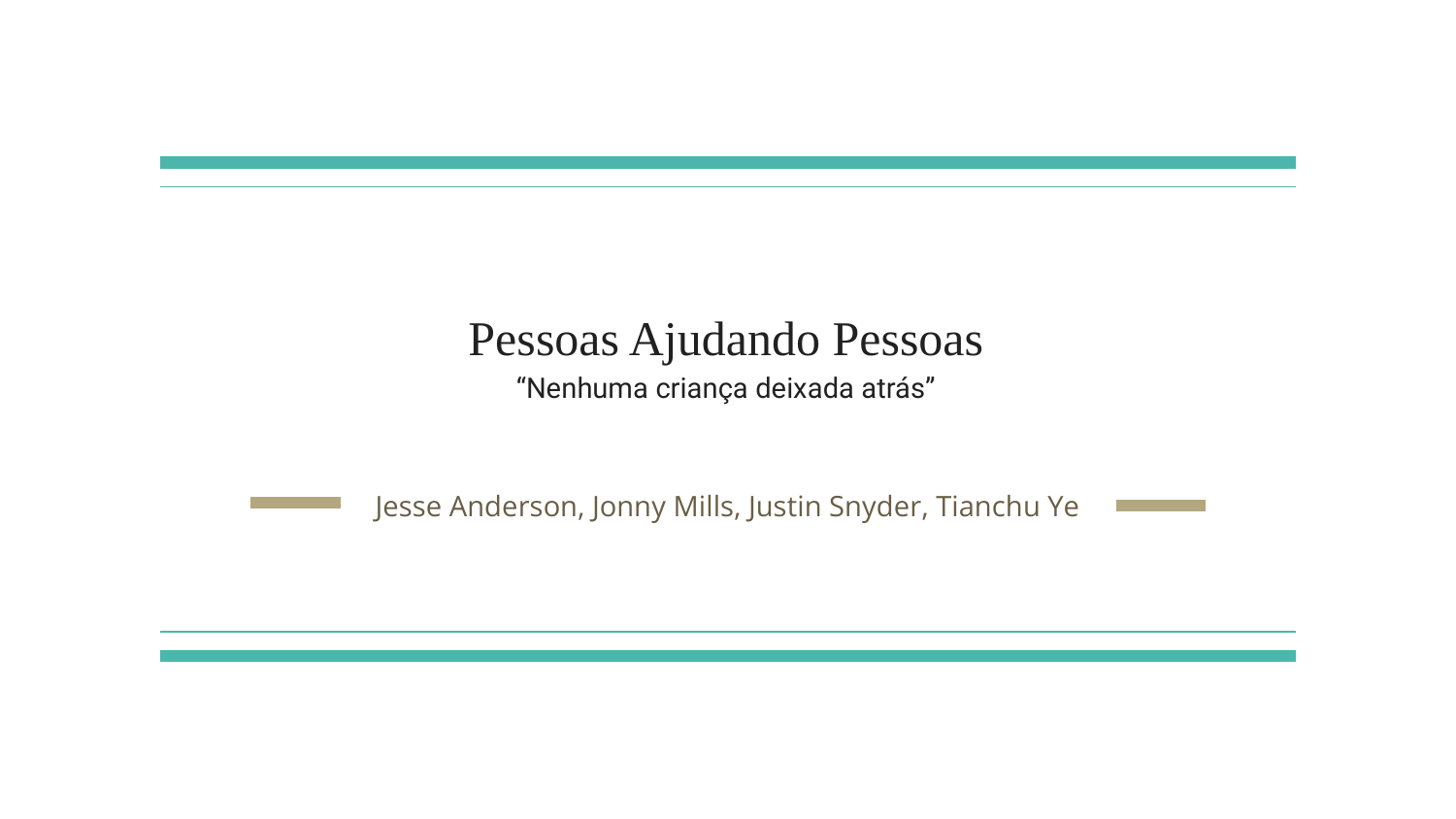

# Pessoas Ajudando Pessoas
“Nenhuma criança deixada atrás”

Jesse Anderson, Jonny Mills, Justin Snyder, Tianchu Ye